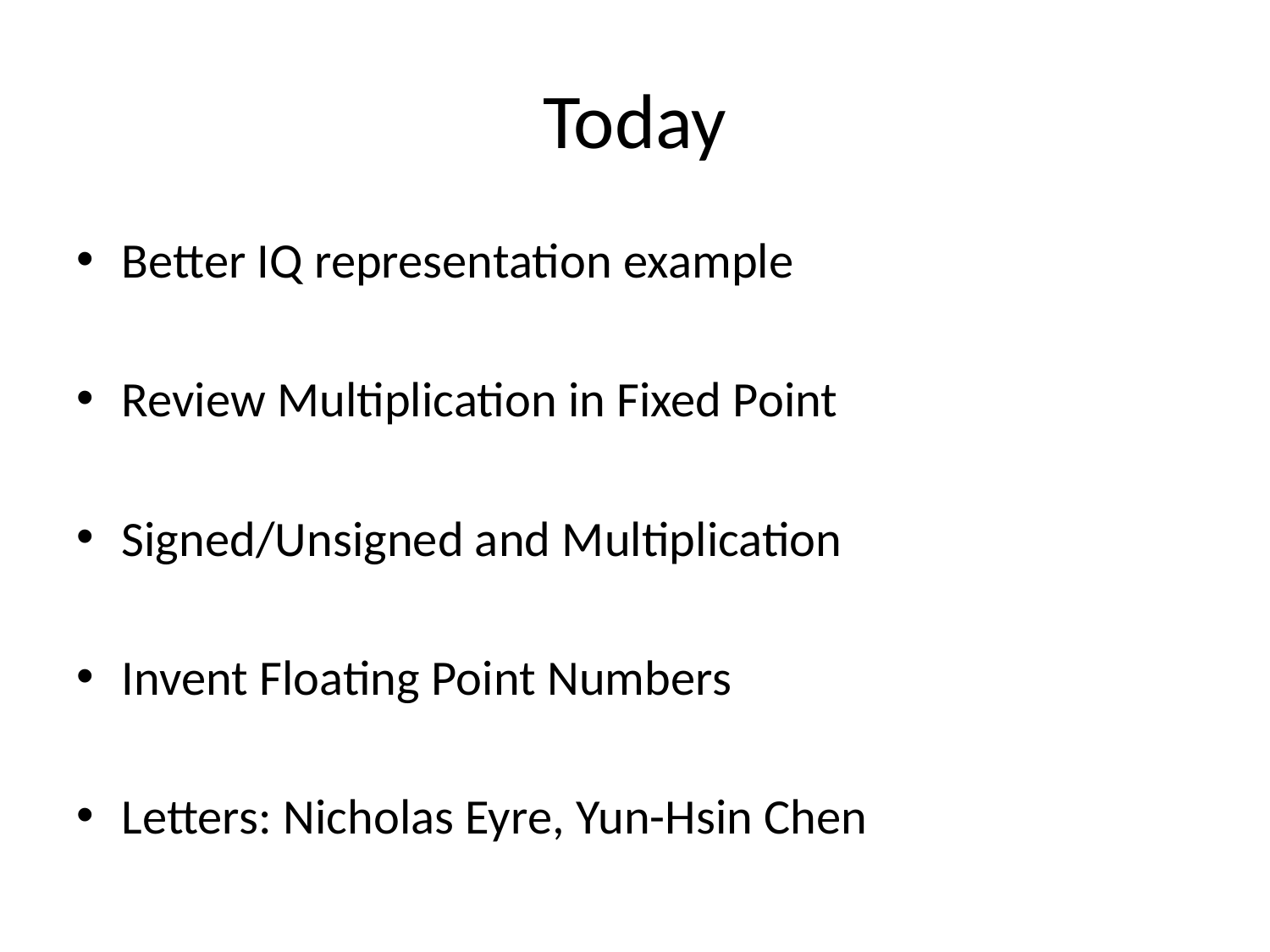

# Today
Better IQ representation example

Review Multiplication in Fixed Point

Signed/Unsigned and Multiplication

Invent Floating Point Numbers

Letters: Nicholas Eyre, Yun-Hsin Chen